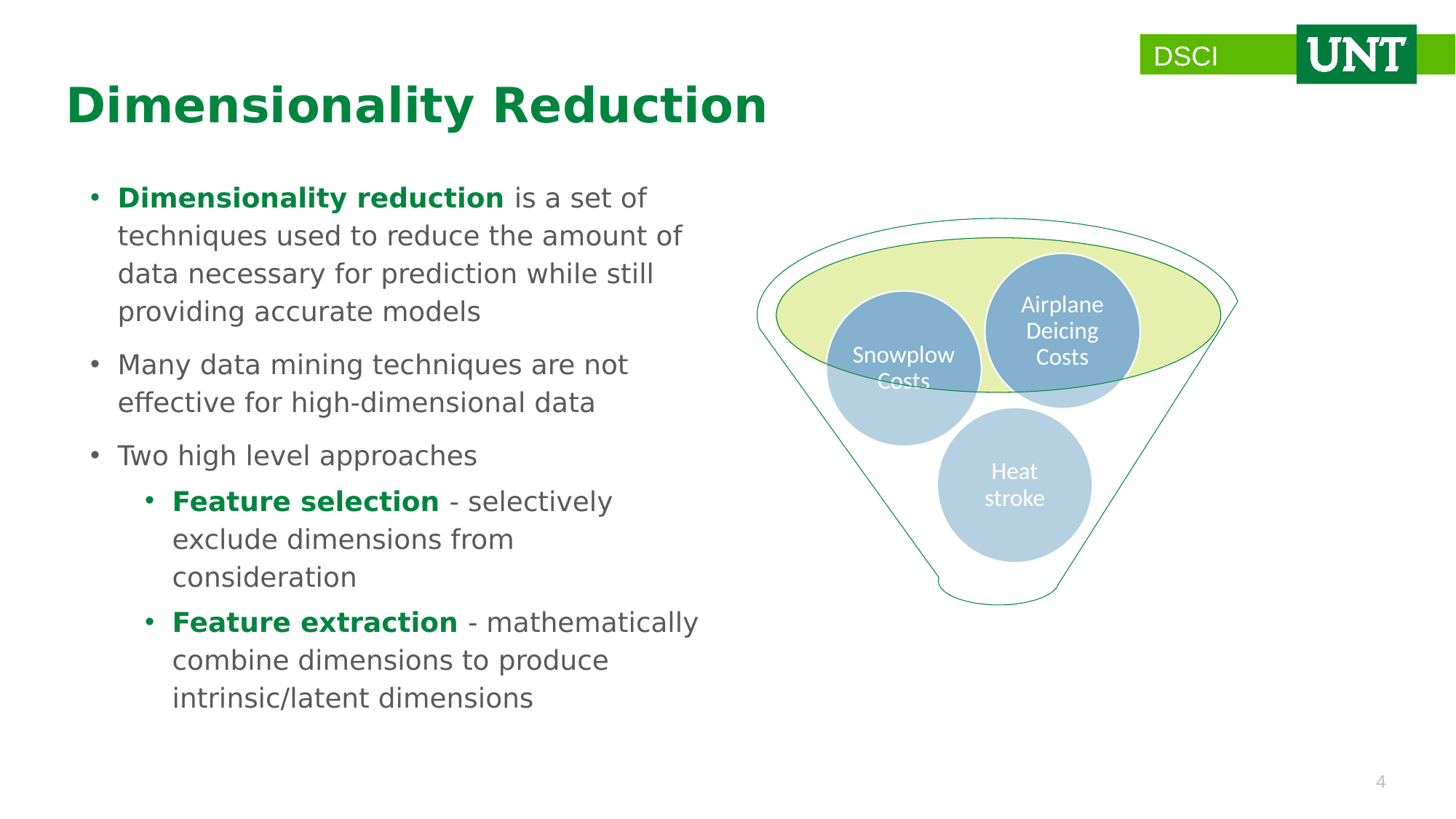

# Dimensionality Reduction
Dimensionality reduction is a set of techniques used to reduce the amount of data necessary for prediction while still providing accurate models
Many data mining techniques are not effective for high-dimensional data
Two high level approaches
Feature selection - selectively exclude dimensions from consideration
Feature extraction - mathematically combine dimensions to produce intrinsic/latent dimensions
Temperature?
Heat stroke
Snowplow Costs
Airplane Deicing Costs

4